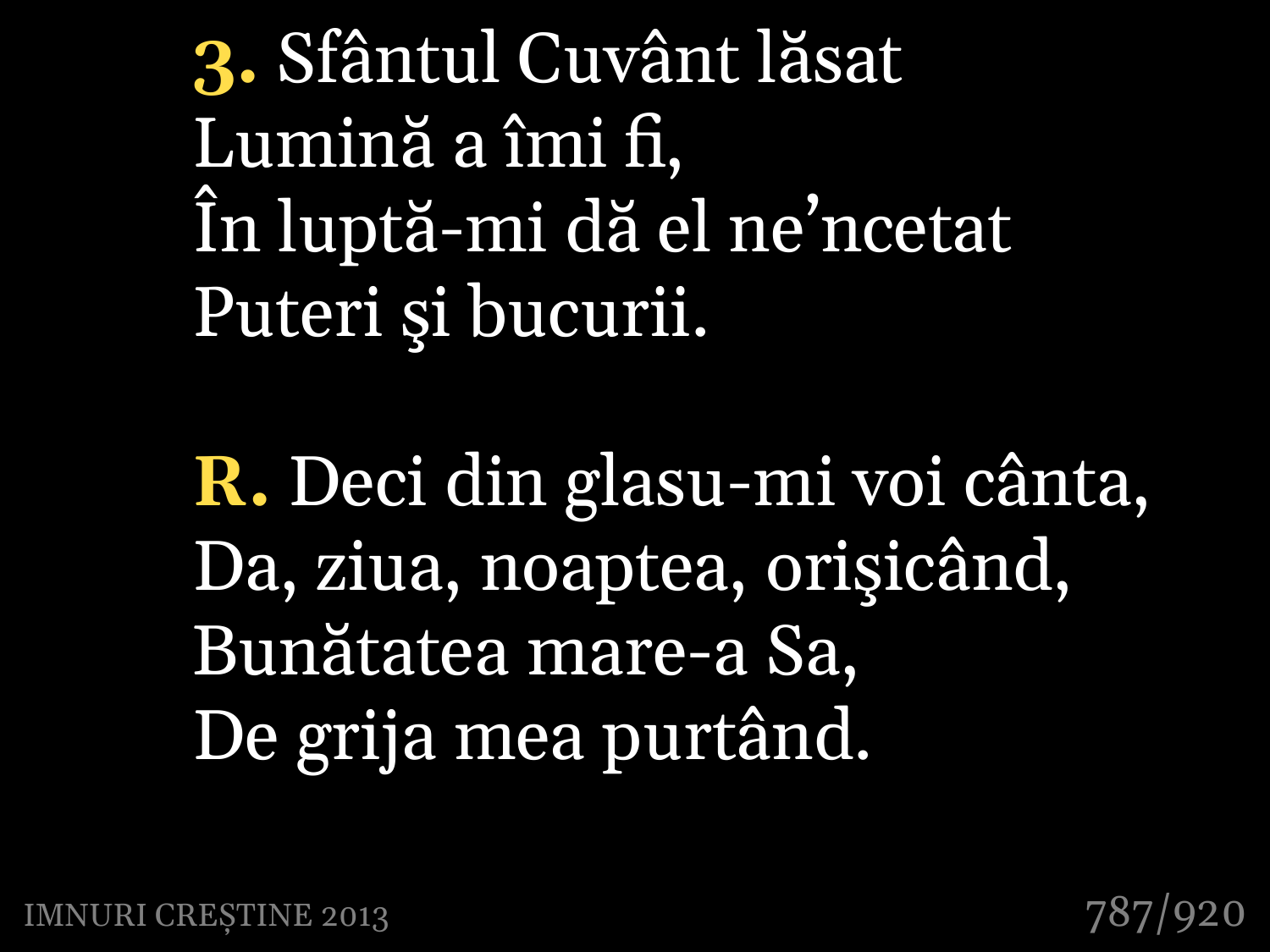

3. Sfântul Cuvânt lăsat
Lumină a îmi fi,
În luptă-mi dă el ne’ncetat
Puteri şi bucurii.

R. Deci din glasu-mi voi cânta,
Da, ziua, noaptea, orişicând,
Bunătatea mare-a Sa,
De grija mea purtând.
787/920
IMNURI CREȘTINE 2013